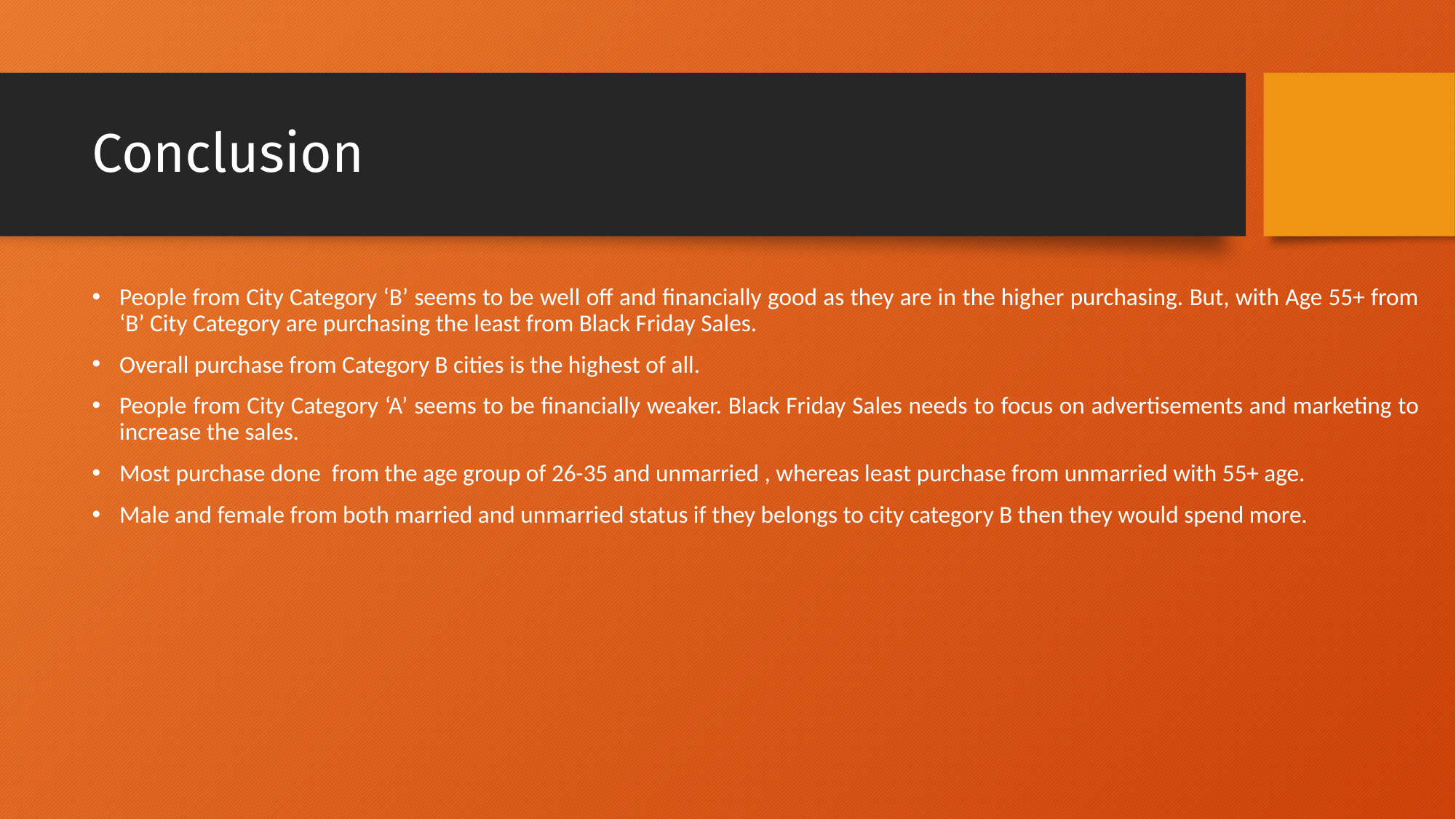

# Conclusion
People from City Category ‘B’ seems to be well off and financially good as they are in the higher purchasing. But, with Age 55+ from ‘B’ City Category are purchasing the least from Black Friday Sales.
Overall purchase from Category B cities is the highest of all.
People from City Category ‘A’ seems to be financially weaker. Black Friday Sales needs to focus on advertisements and marketing to increase the sales.
Most purchase done  from the age group of 26-35 and unmarried , whereas least purchase from unmarried with 55+ age.
Male and female from both married and unmarried status if they belongs to city category B then they would spend more.